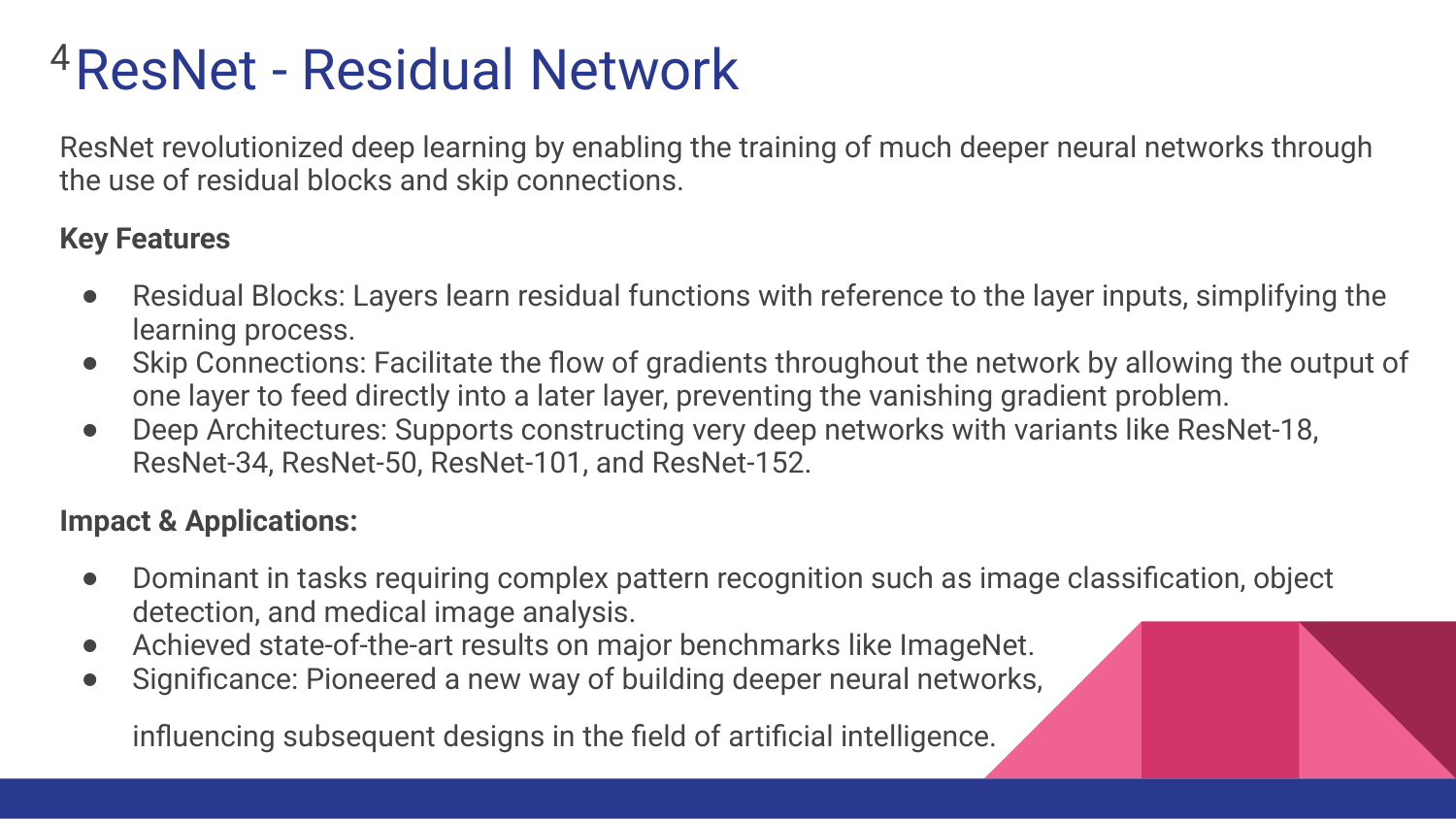

4
# ResNet - Residual Network
ResNet revolutionized deep learning by enabling the training of much deeper neural networks through the use of residual blocks and skip connections.
Key Features
Residual Blocks: Layers learn residual functions with reference to the layer inputs, simplifying the learning process.
Skip Connections: Facilitate the flow of gradients throughout the network by allowing the output of one layer to feed directly into a later layer, preventing the vanishing gradient problem.
Deep Architectures: Supports constructing very deep networks with variants like ResNet-18, ResNet-34, ResNet-50, ResNet-101, and ResNet-152.
Impact & Applications:
Dominant in tasks requiring complex pattern recognition such as image classification, object detection, and medical image analysis.
Achieved state-of-the-art results on major benchmarks like ImageNet.
Significance: Pioneered a new way of building deeper neural networks,
influencing subsequent designs in the field of artificial intelligence.